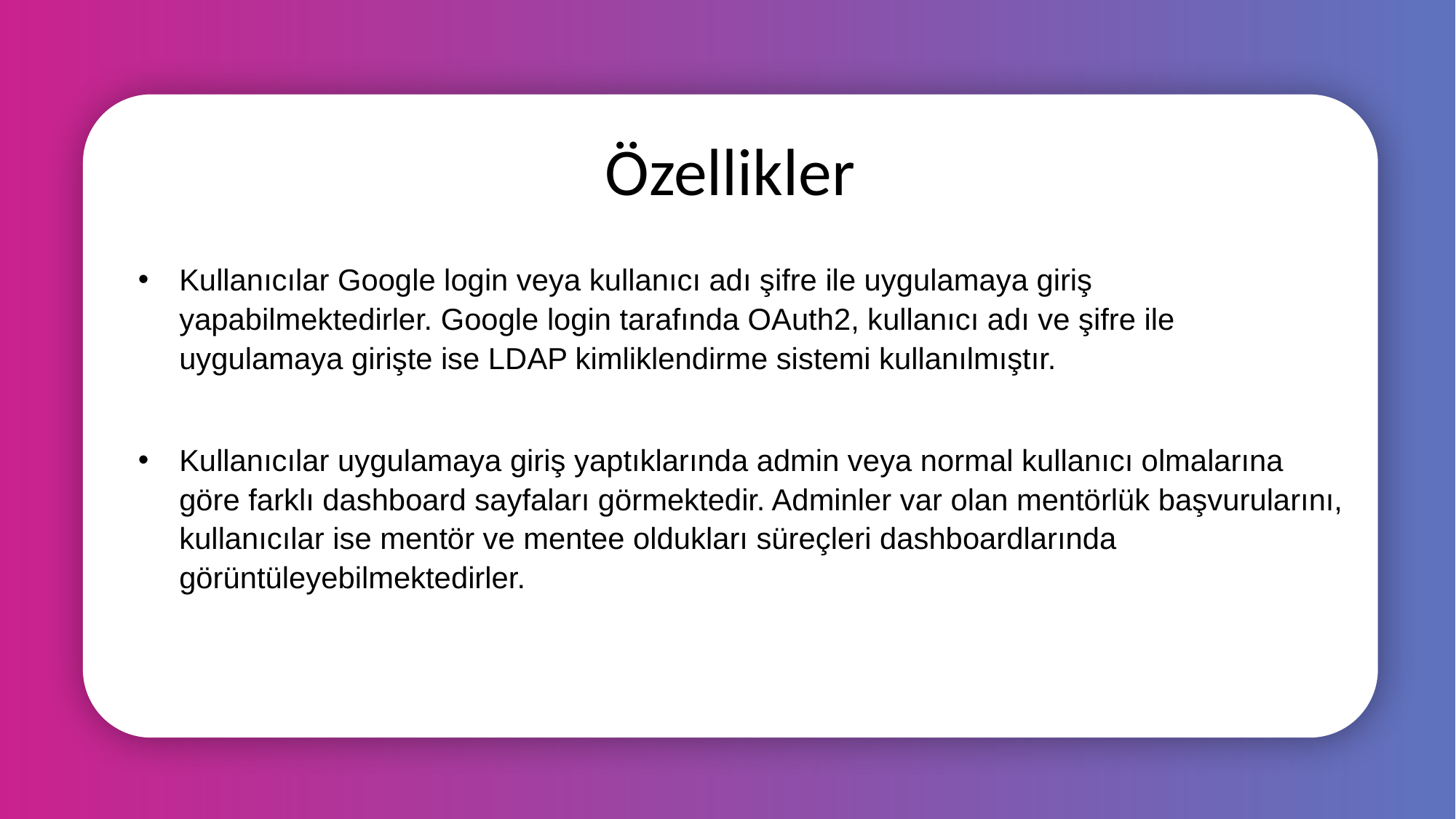

# Özellikler
Kullanıcılar Google login veya kullanıcı adı şifre ile uygulamaya giriş yapabilmektedirler. Google login tarafında OAuth2, kullanıcı adı ve şifre ile uygulamaya girişte ise LDAP kimliklendirme sistemi kullanılmıştır.

Kullanıcılar uygulamaya giriş yaptıklarında admin veya normal kullanıcı olmalarına göre farklı dashboard sayfaları görmektedir. Adminler var olan mentörlük başvurularını, kullanıcılar ise mentör ve mentee oldukları süreçleri dashboardlarında görüntüleyebilmektedirler.